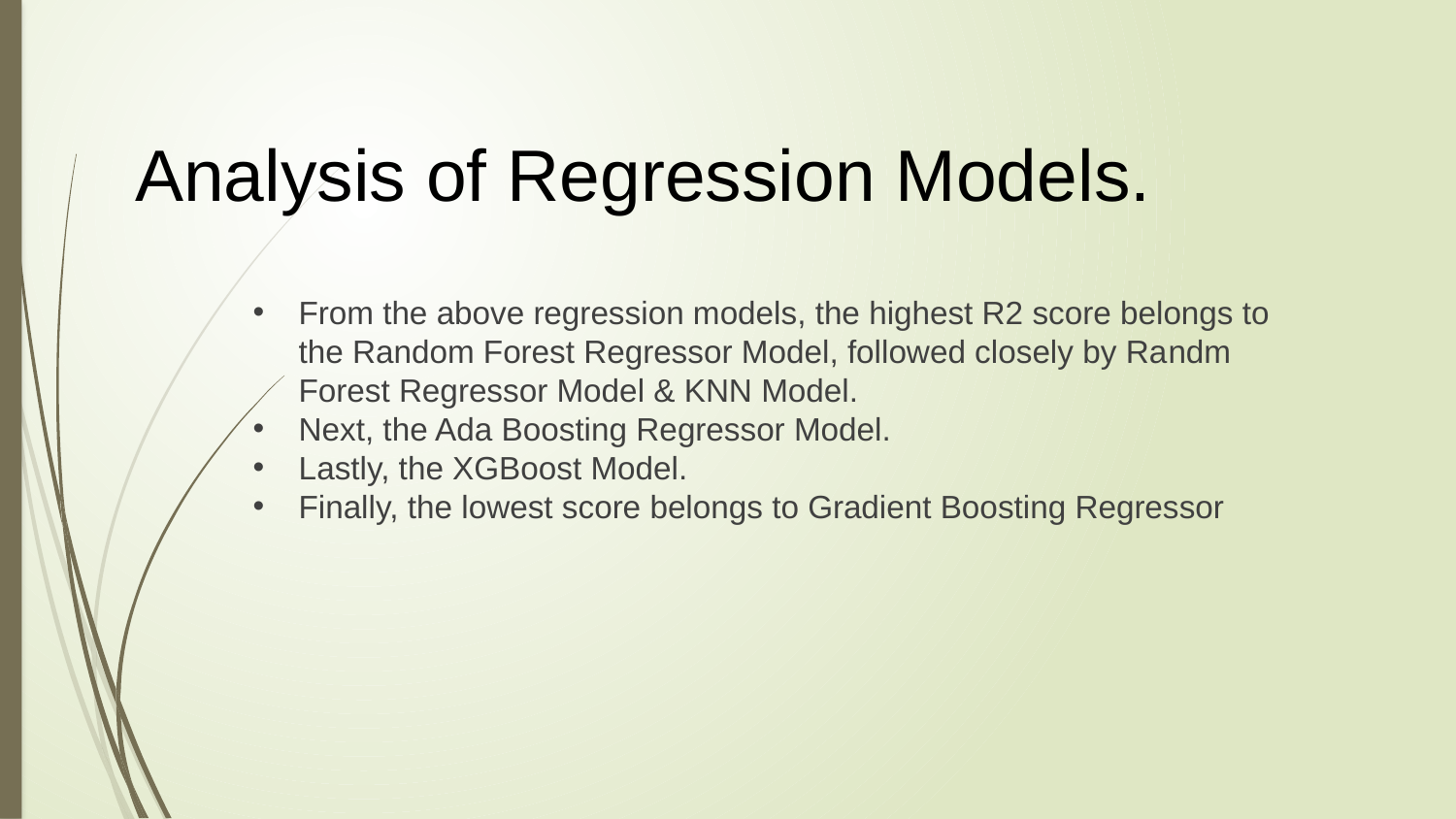

# Analysis of Regression Models.
From the above regression models, the highest R2 score belongs to the Random Forest Regressor Model, followed closely by Randm Forest Regressor Model & KNN Model.
Next, the Ada Boosting Regressor Model.
Lastly, the XGBoost Model.
Finally, the lowest score belongs to Gradient Boosting Regressor